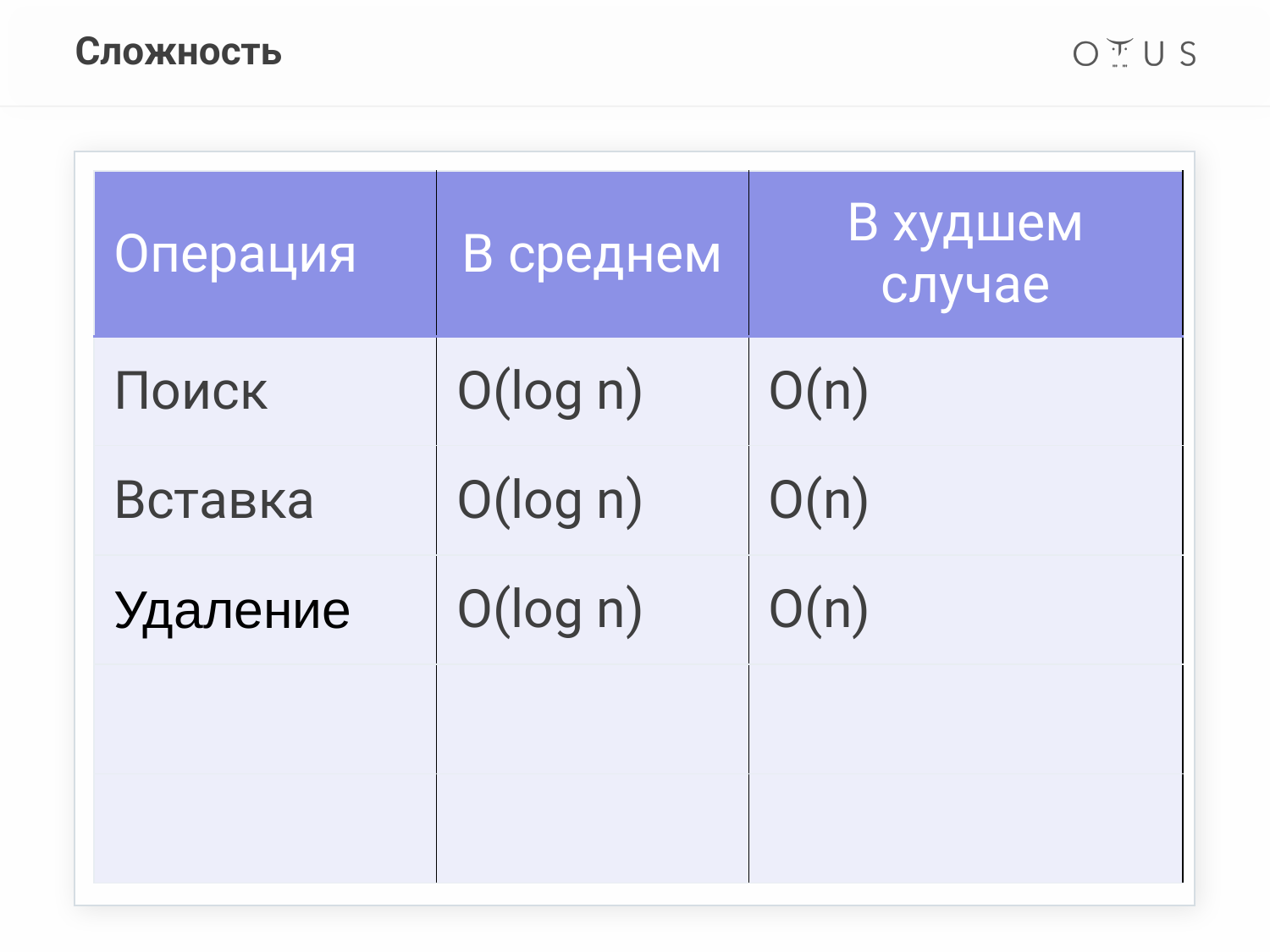

# Сложность

| Операция | В среднем | В худшем случае |
| --- | --- | --- |
| Поиск | O(log n) | O(n) |
| Вставка | O(log n) | O(n) |
| Удаление | O(log n) | O(n) |
|  |  |  |
|  |  |  |